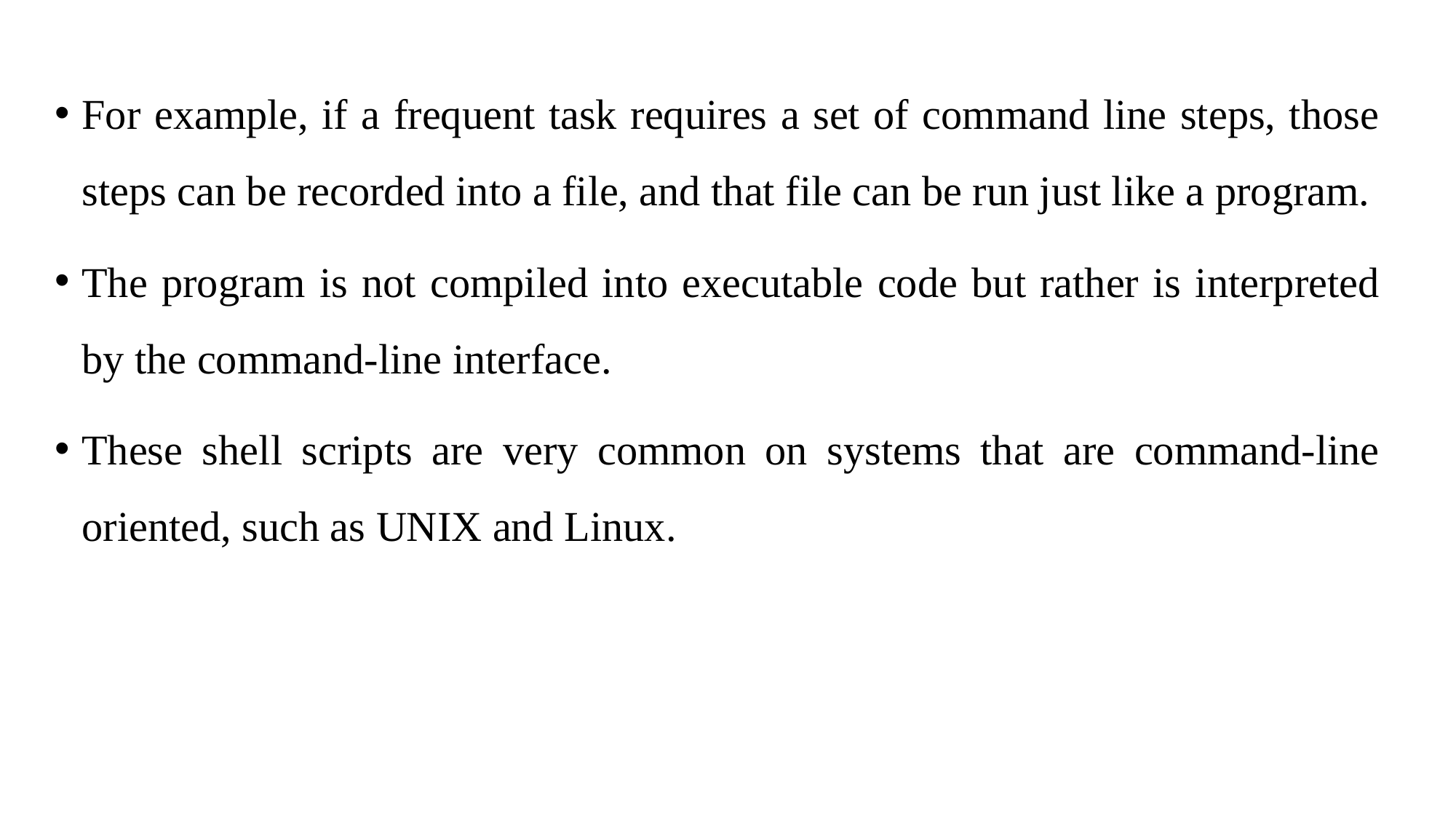

For example, if a frequent task requires a set of command line steps, those steps can be recorded into a file, and that file can be run just like a program.
The program is not compiled into executable code but rather is interpreted by the command-line interface.
These shell scripts are very common on systems that are command-line oriented, such as UNIX and Linux.